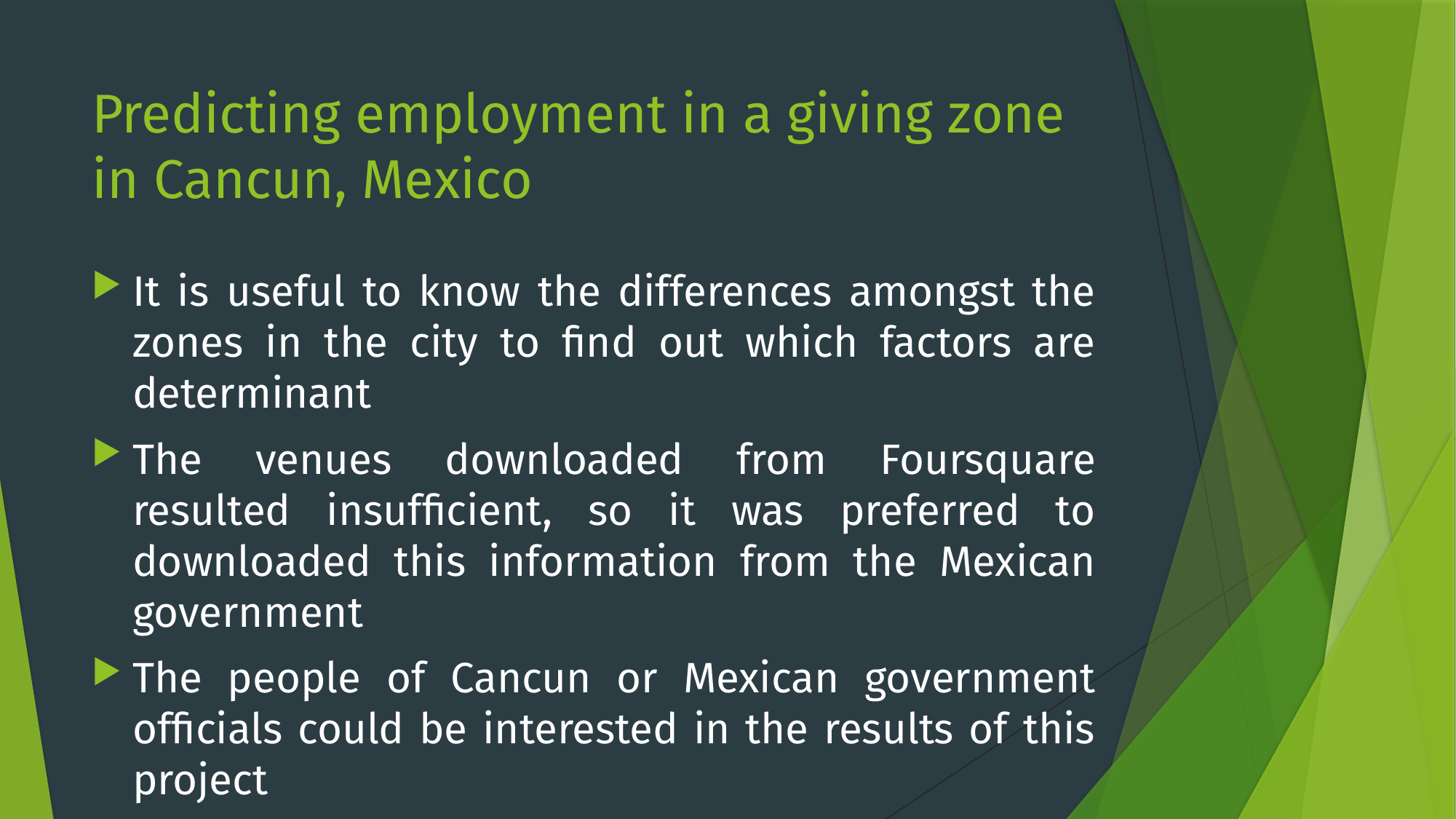

# Predicting employment in a giving zone in Cancun, Mexico
It is useful to know the differences amongst the zones in the city to find out which factors are determinant
The venues downloaded from Foursquare resulted insufficient, so it was preferred to downloaded this information from the Mexican government
The people of Cancun or Mexican government officials could be interested in the results of this project